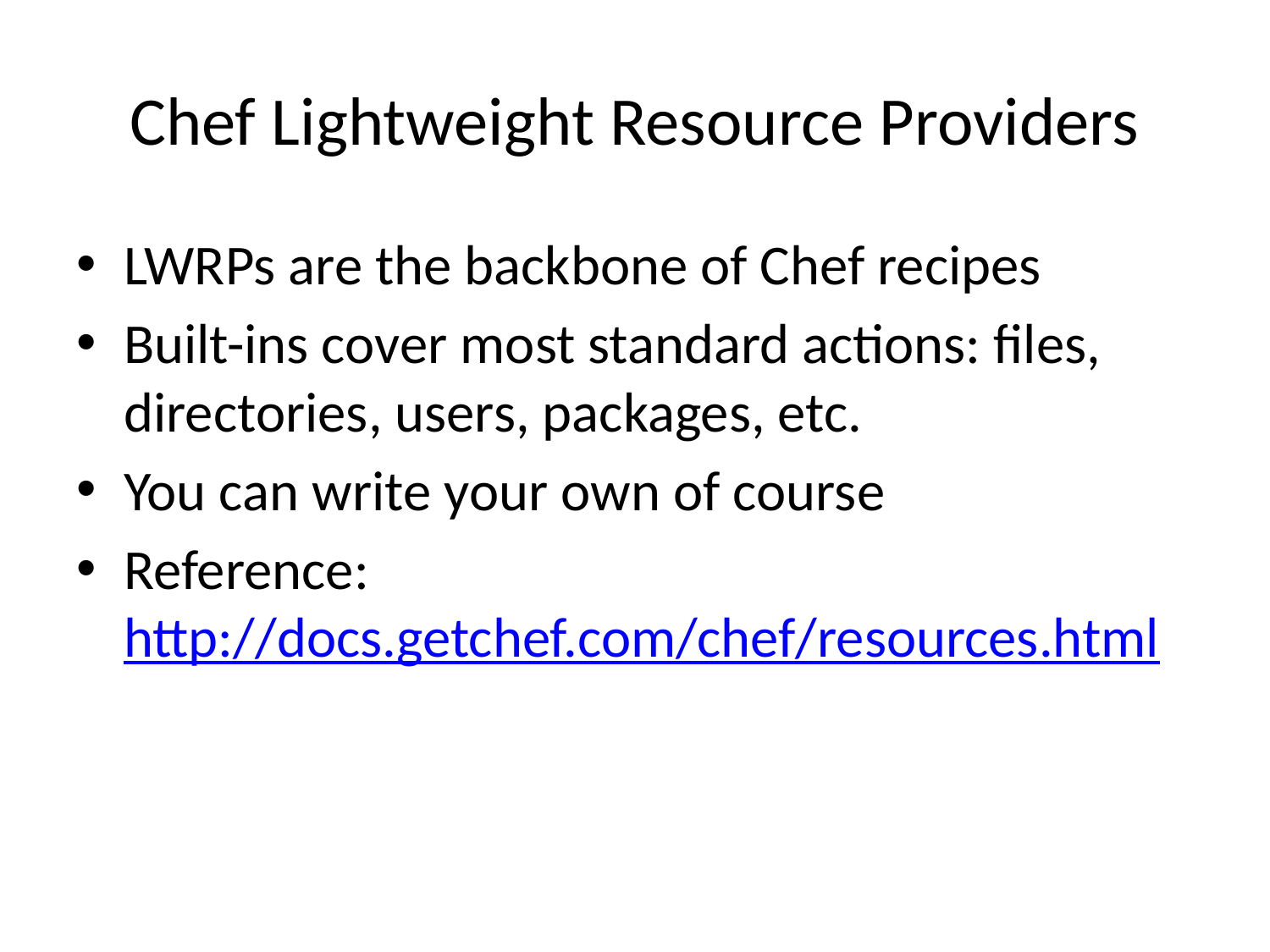

# Chef Lightweight Resource Providers
LWRPs are the backbone of Chef recipes
Built-ins cover most standard actions: files, directories, users, packages, etc.
You can write your own of course
Reference: http://docs.getchef.com/chef/resources.html